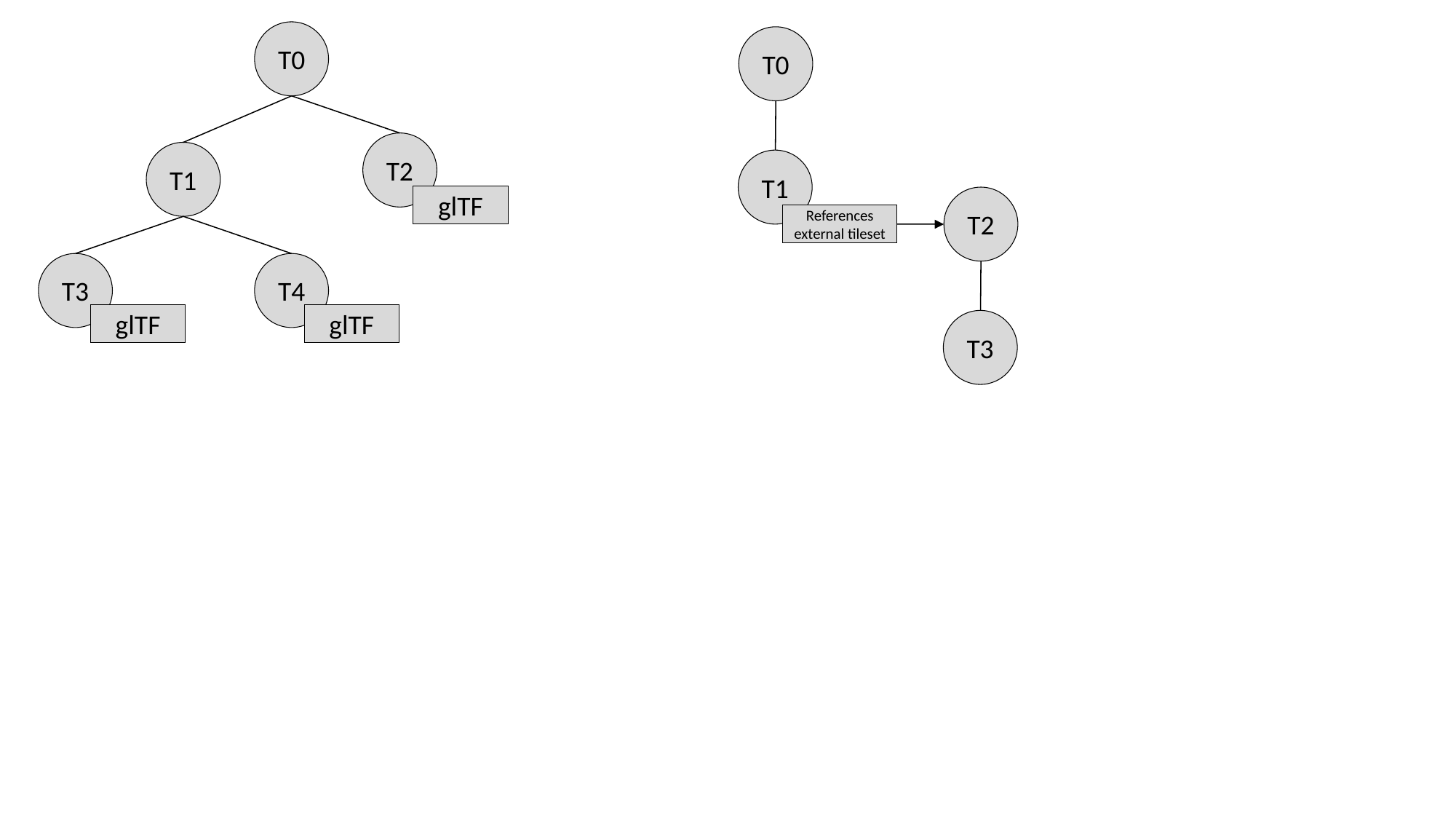

T0
T0

T2
T1
T1
glTF
T2
References external tileset

T3
T4

glTF
glTF
T3